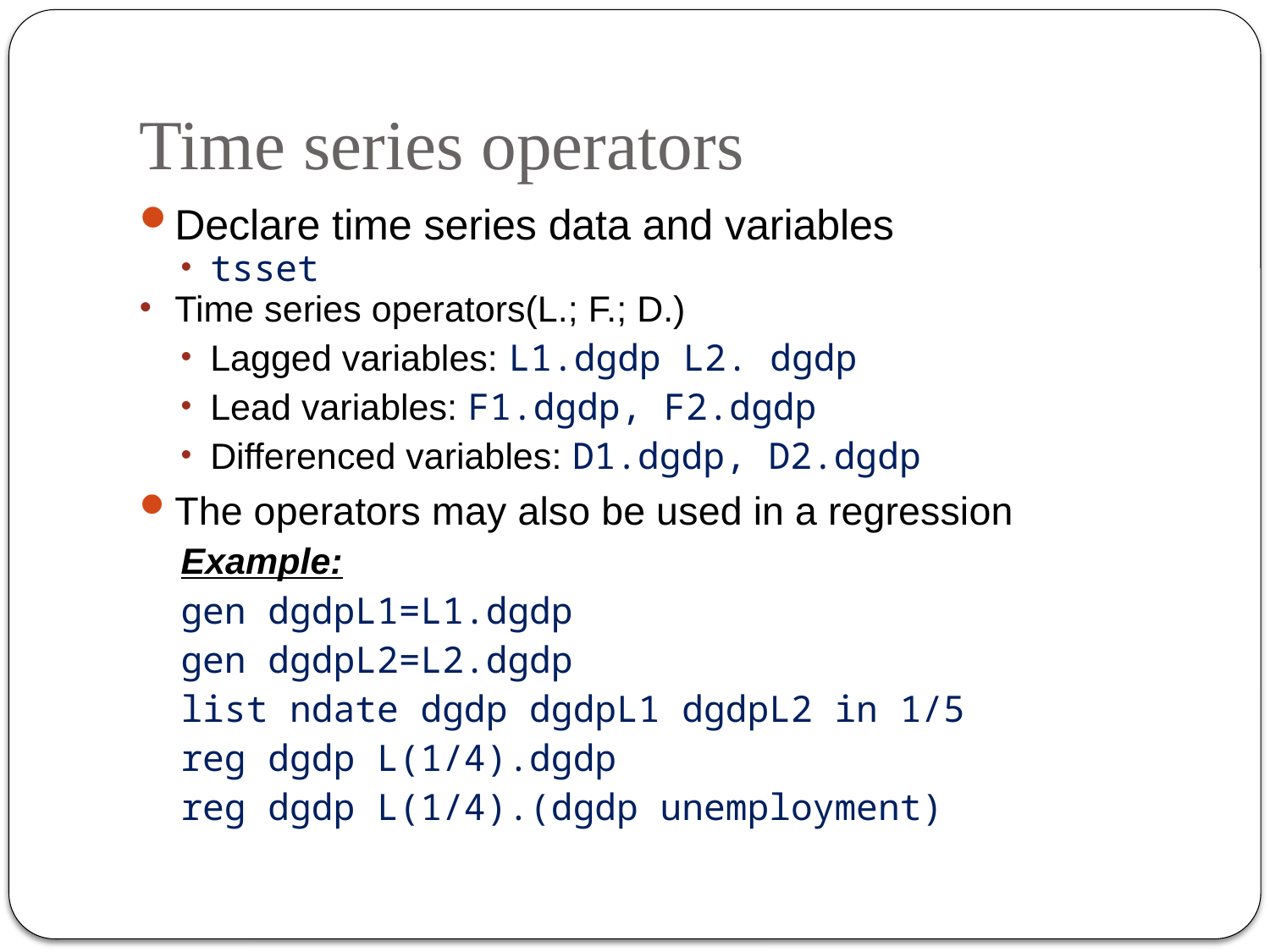

# Time series operators
Declare time series data and variables
tsset
Time series operators(L.; F.; D.)
Lagged variables: L1.dgdp L2. dgdp
Lead variables: F1.dgdp, F2.dgdp
Differenced variables: D1.dgdp, D2.dgdp
The operators may also be used in a regression
Example:
gen dgdpL1=L1.dgdp
gen dgdpL2=L2.dgdp
list ndate dgdp dgdpL1 dgdpL2 in 1/5
reg dgdp L(1/4).dgdp
reg dgdp L(1/4).(dgdp unemployment)